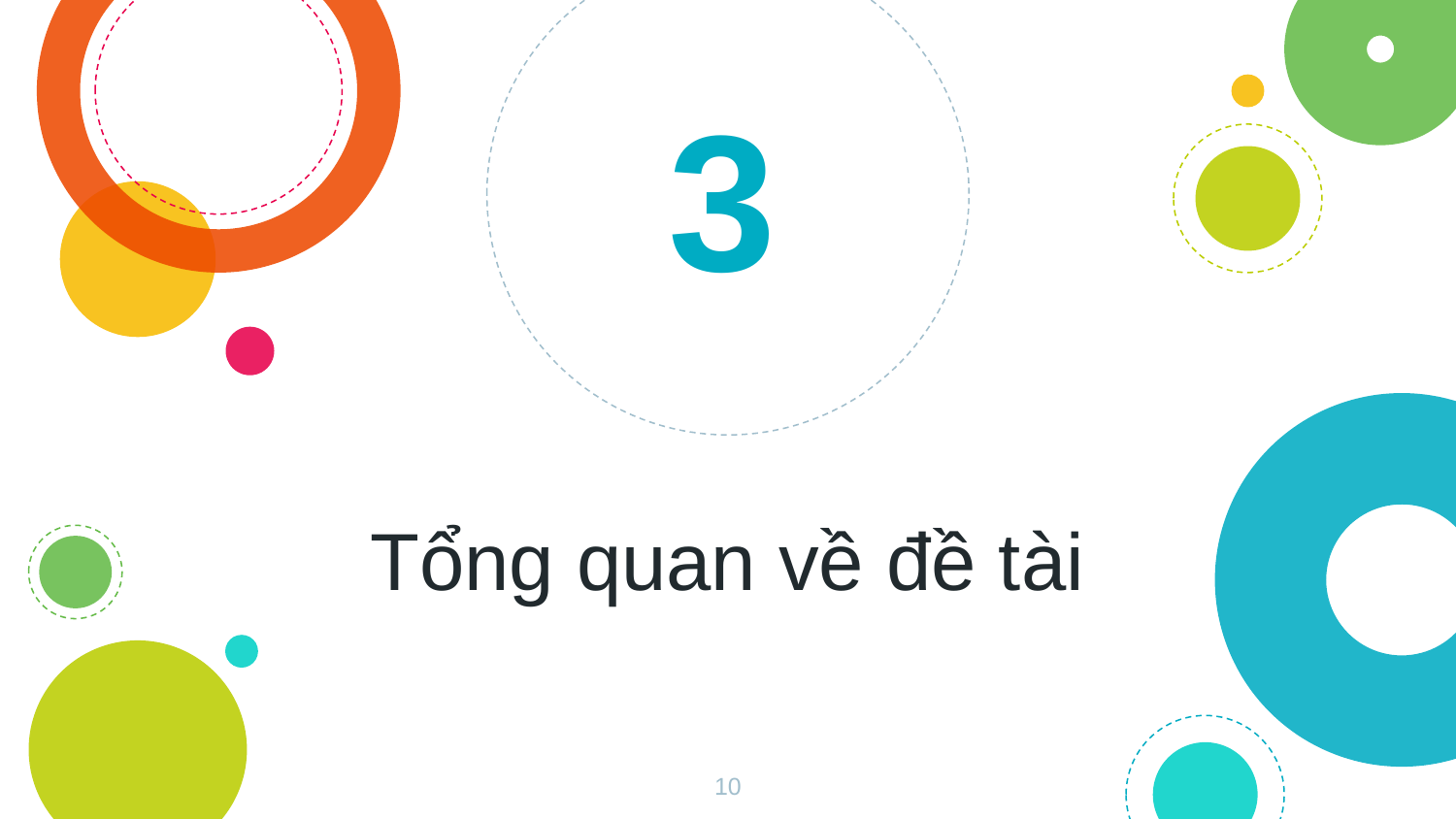

3
# Tổng quan về đề tài
10